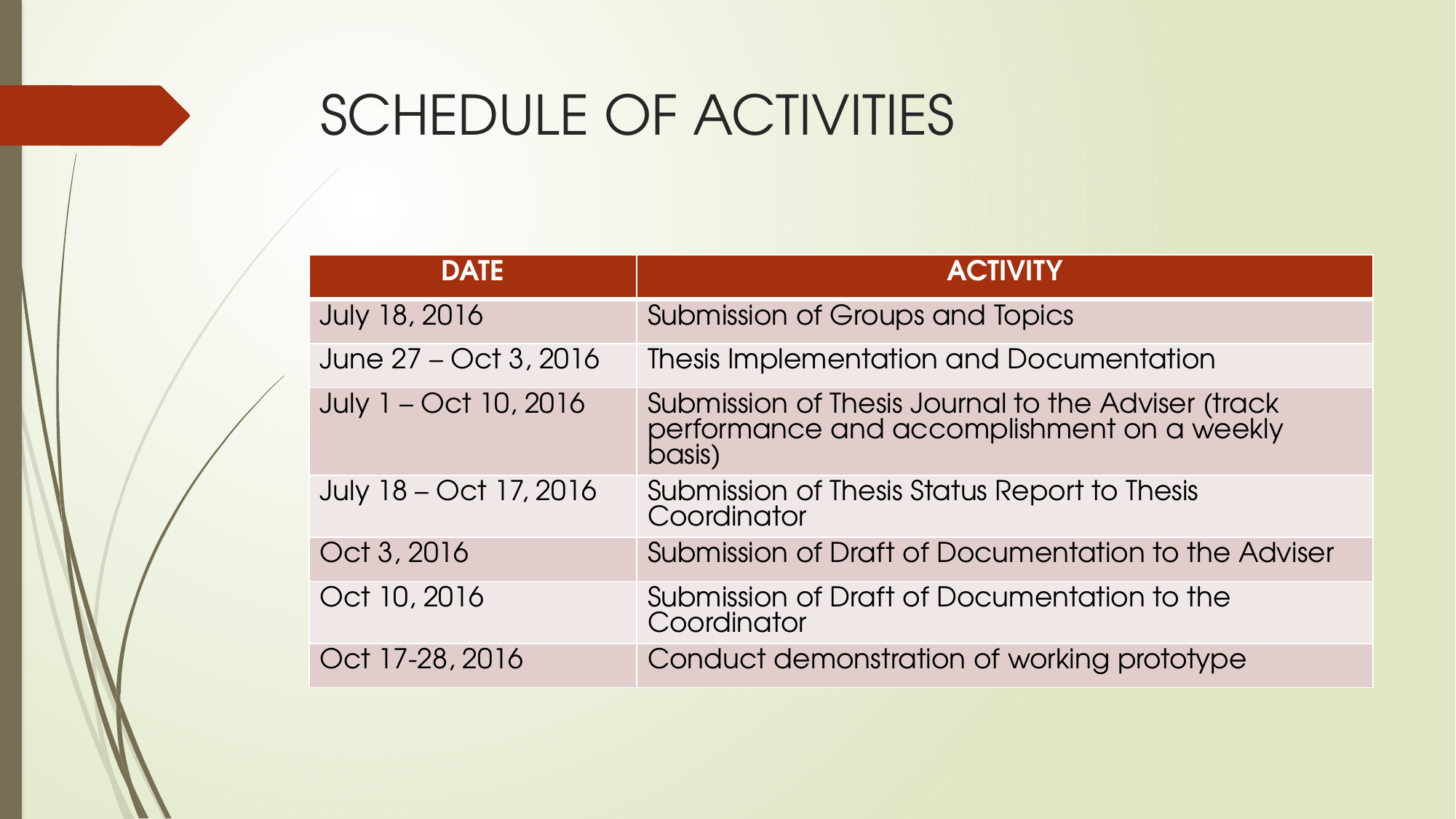

# SCHEDULE OF ACTIVITIES
| DATE | ACTIVITY |
| --- | --- |
| July 18, 2016 | Submission of Groups and Topics |
| June 27 – Oct 3, 2016 | Thesis Implementation and Documentation |
| July 1 – Oct 10, 2016 | Submission of Thesis Journal to the Adviser (track performance and accomplishment on a weekly basis) |
| July 18 – Oct 17, 2016 | Submission of Thesis Status Report to Thesis Coordinator |
| Oct 3, 2016 | Submission of Draft of Documentation to the Adviser |
| Oct 10, 2016 | Submission of Draft of Documentation to the Coordinator |
| Oct 17-28, 2016 | Conduct demonstration of working prototype |